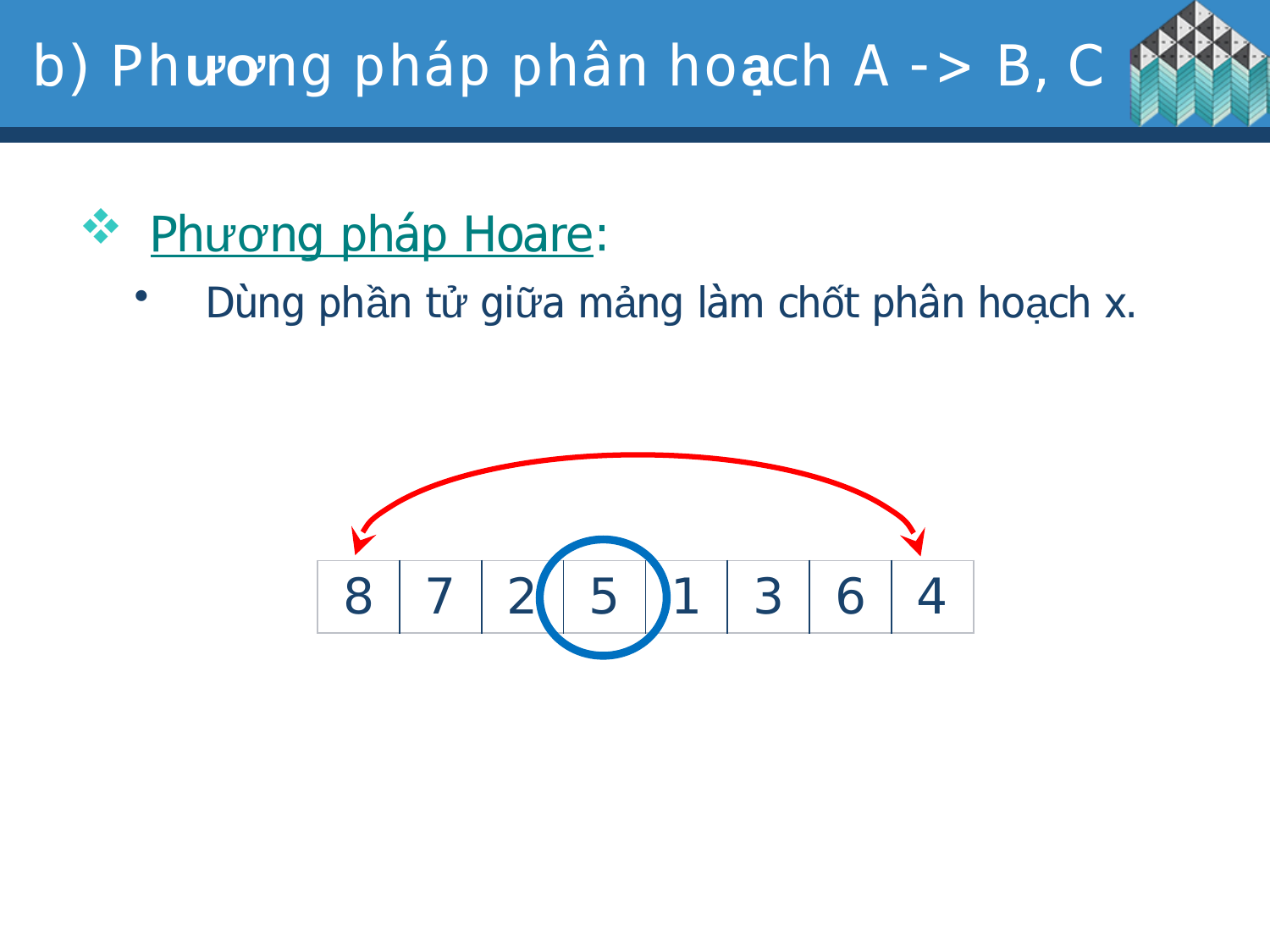

# b) Phương pháp phân hoạch A -> B, C
Phương pháp Hoare:
Dùng phần tử giữa mảng làm chốt phân hoạch x.

| 8 | 7 | 2 | 5 | 1 | 3 | 6 | 4 |
| --- | --- | --- | --- | --- | --- | --- | --- |